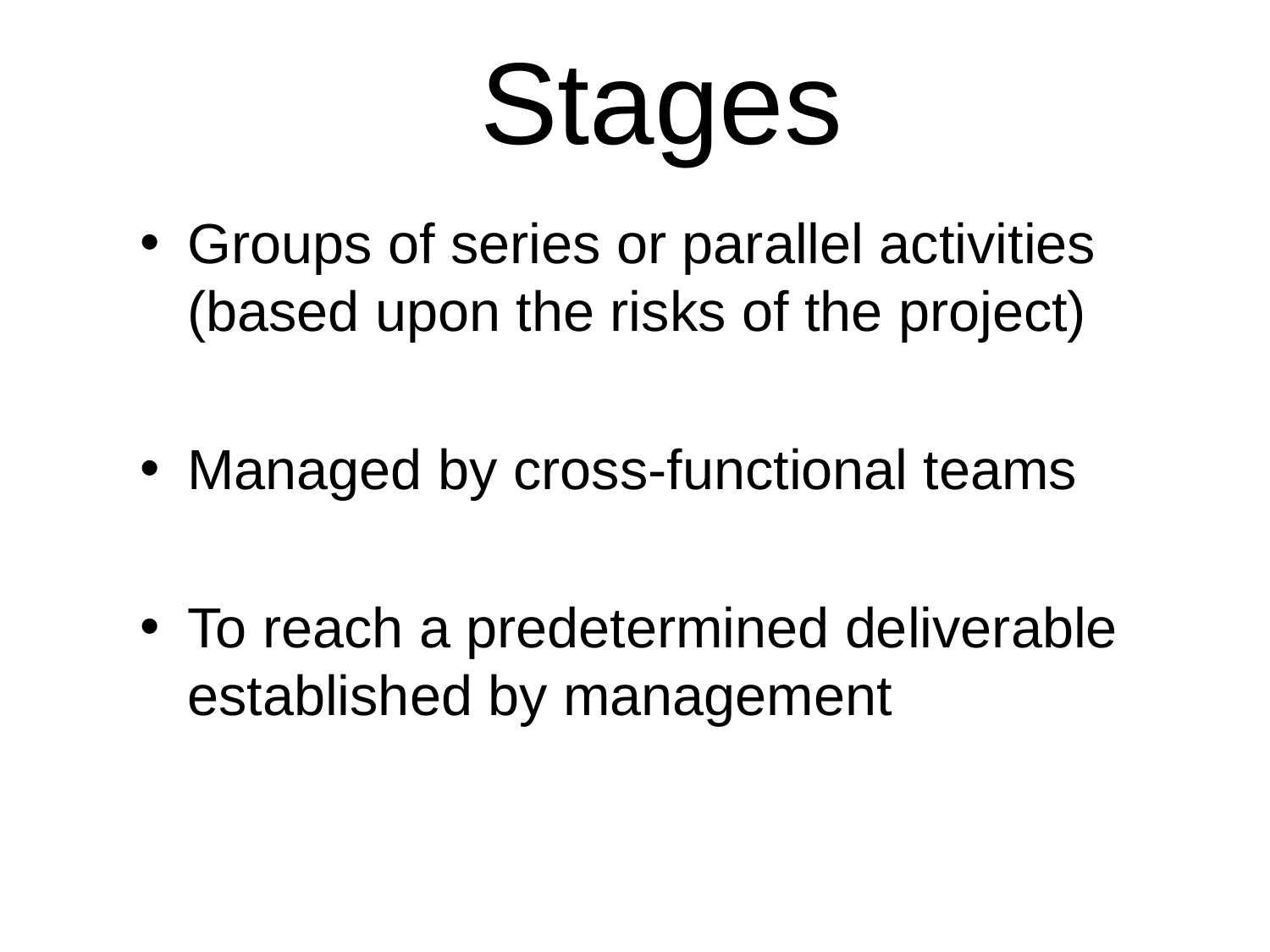

# Stages
Groups of series or parallel activities (based upon the risks of the project)

Managed by cross-functional teams

To reach a predetermined deliverable established by management